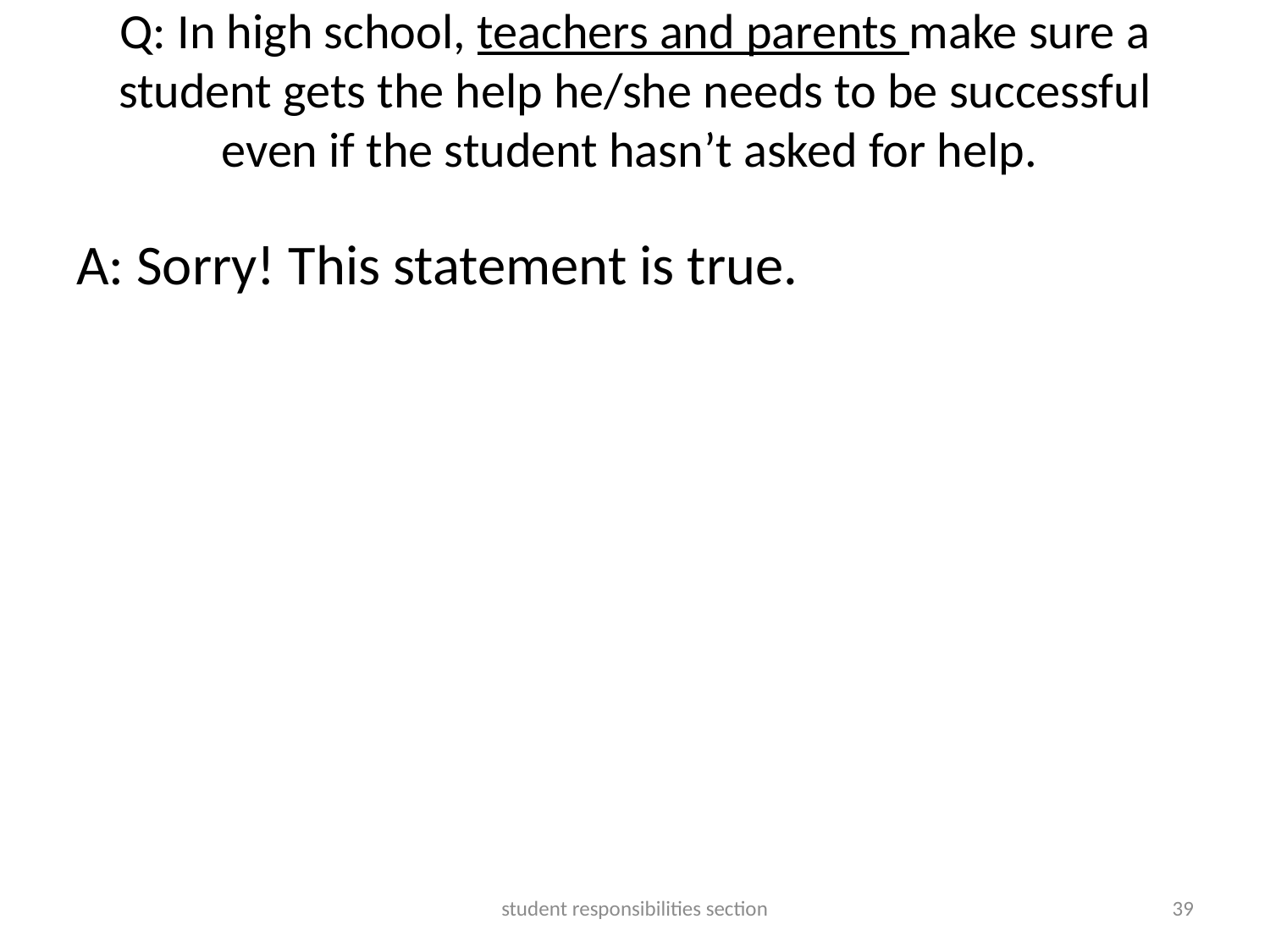

# Q: In high school, teachers and parents make sure a student gets the help he/she needs to be successful even if the student hasn’t asked for help.
A: Sorry! This statement is true.
student responsibilities section
39